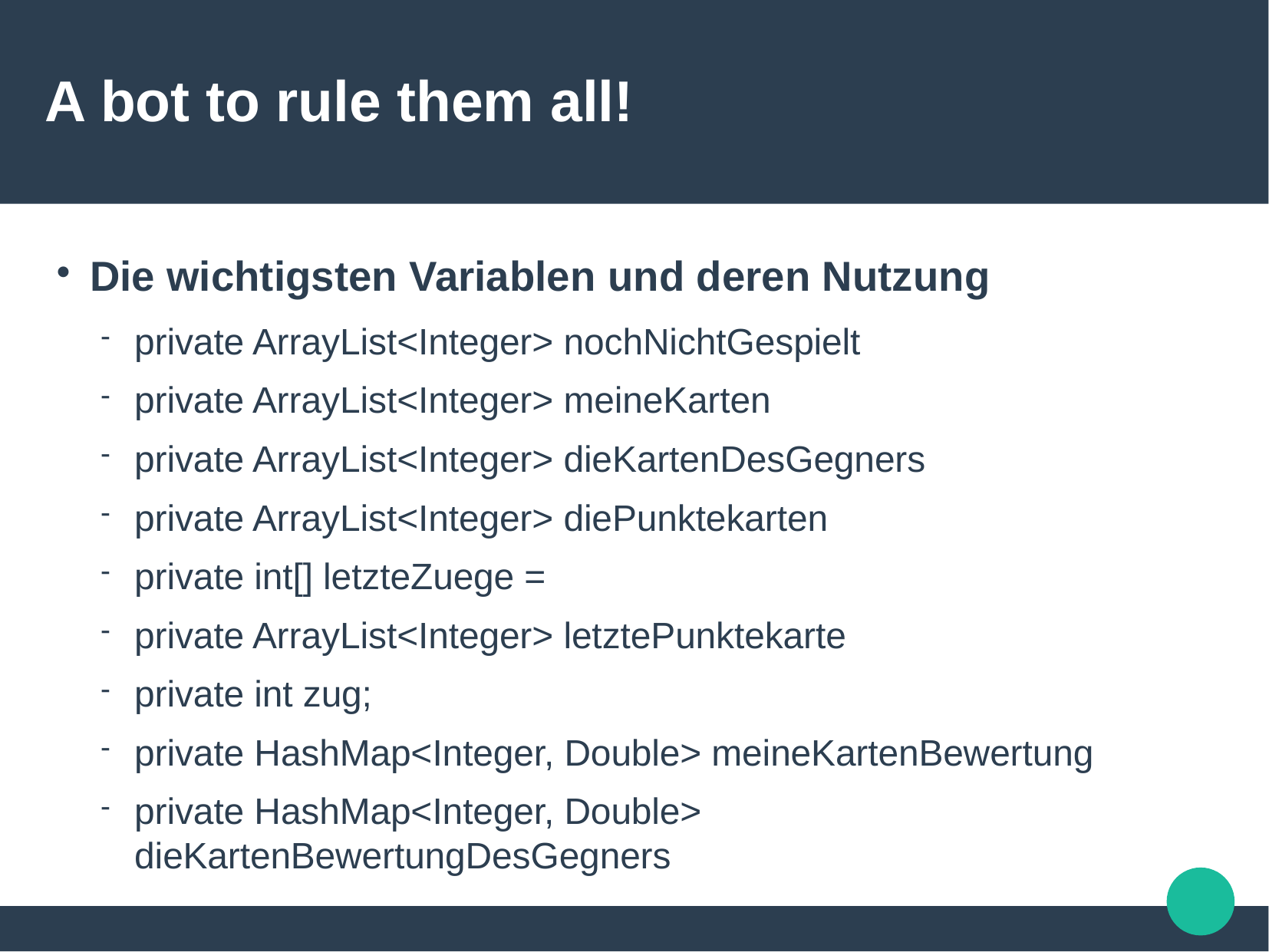

A bot to rule them all!
Die wichtigsten Variablen und deren Nutzung
private ArrayList<Integer> nochNichtGespielt
private ArrayList<Integer> meineKarten
private ArrayList<Integer> dieKartenDesGegners
private ArrayList<Integer> diePunktekarten
private int[] letzteZuege =
private ArrayList<Integer> letztePunktekarte
private int zug;
private HashMap<Integer, Double> meineKartenBewertung
private HashMap<Integer, Double> dieKartenBewertungDesGegners